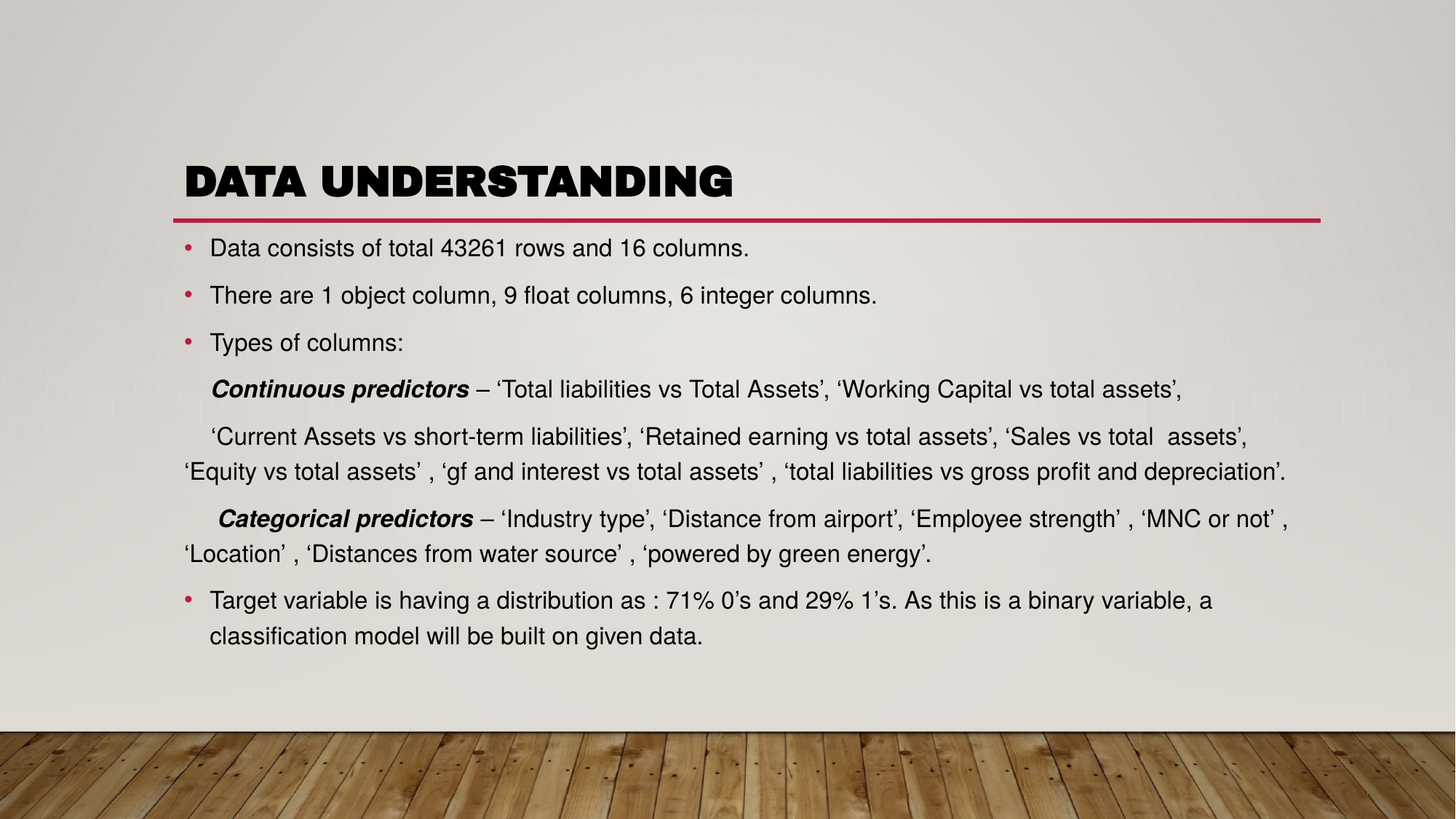

# Data understanding
Data consists of total 43261 rows and 16 columns.
There are 1 object column, 9 float columns, 6 integer columns.
Types of columns:
    Continuous predictors – ‘Total liabilities vs Total Assets’, ‘Working Capital vs total assets’,
    ‘Current Assets vs short-term liabilities’, ‘Retained earning vs total assets’, ‘Sales vs total  assets’, ‘Equity vs total assets’ , ‘gf and interest vs total assets’ , ‘total liabilities vs gross profit and depreciation’.
     Categorical predictors – ‘Industry type’, ‘Distance from airport’, ‘Employee strength’ , ‘MNC or not’ , ‘Location’ , ‘Distances from water source’ , ‘powered by green energy’.
Target variable is having a distribution as : 71% 0’s and 29% 1’s. As this is a binary variable, a classification model will be built on given data.